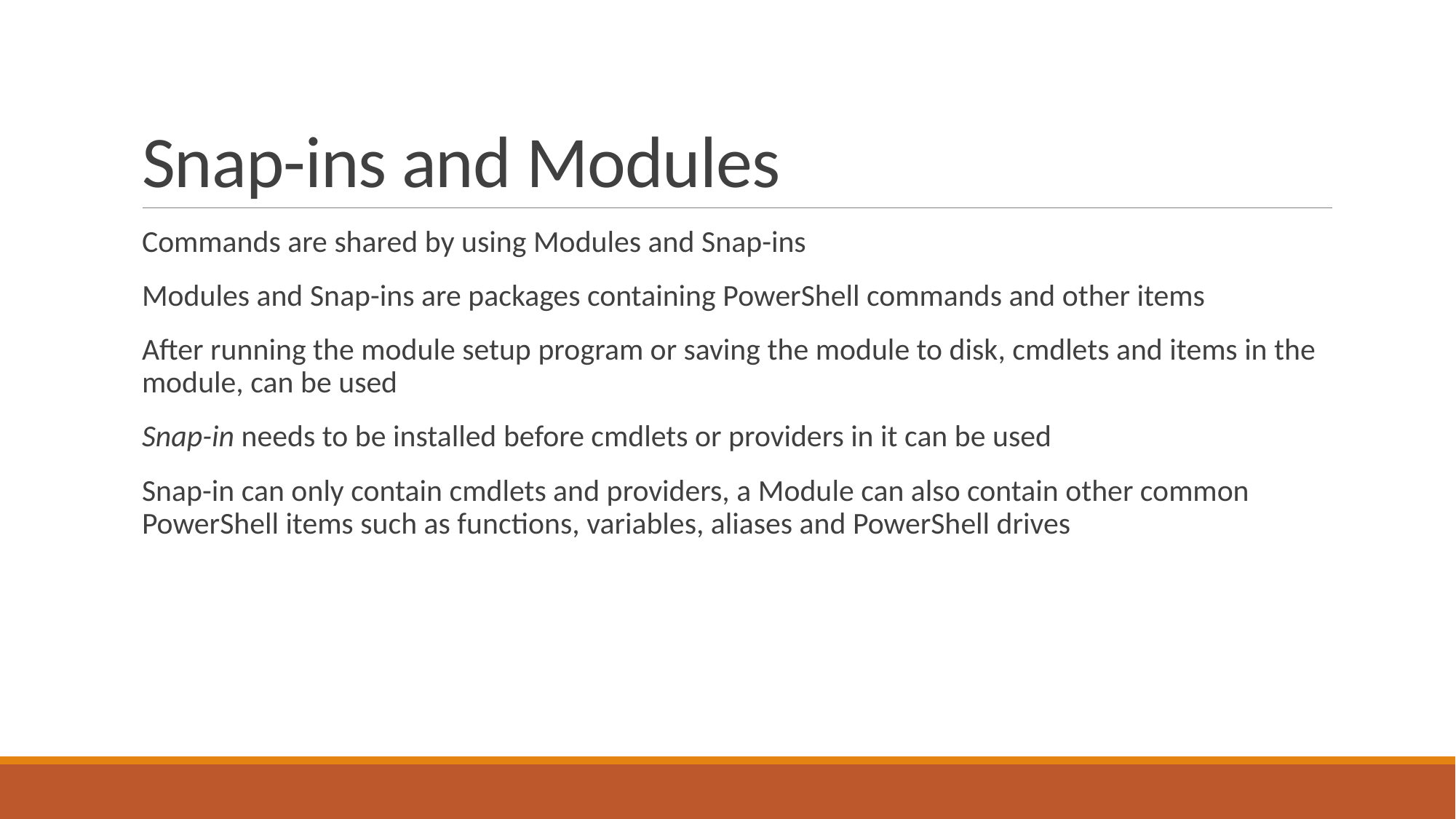

# Snap-ins and Modules
Commands are shared by using Modules and Snap-ins
Modules and Snap-ins are packages containing PowerShell commands and other items
After running the module setup program or saving the module to disk, cmdlets and items in the module, can be used
Snap-in needs to be installed before cmdlets or providers in it can be used
Snap-in can only contain cmdlets and providers, a Module can also contain other common PowerShell items such as functions, variables, aliases and PowerShell drives